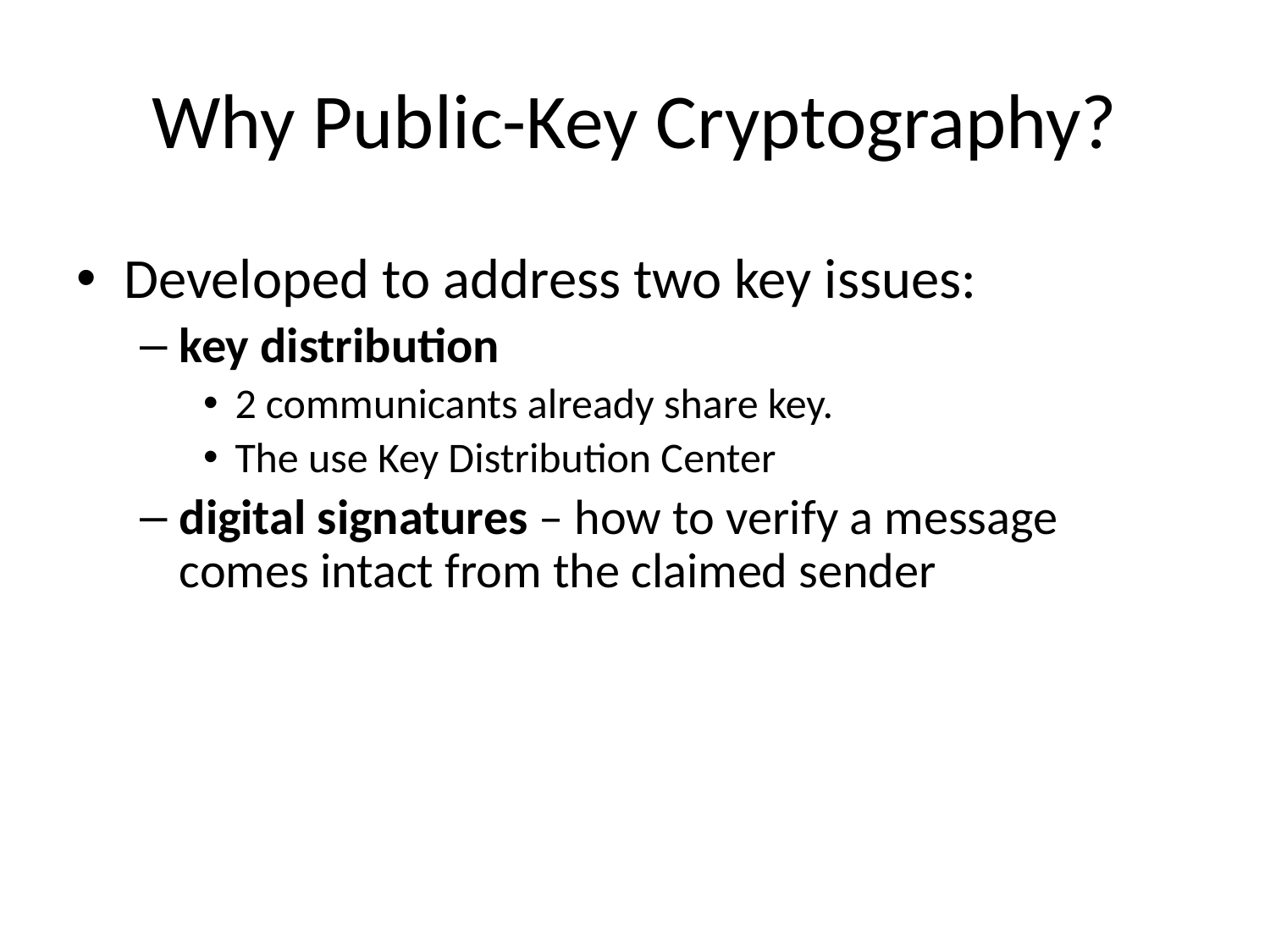

# Why Public-Key Cryptography?
Developed to address two key issues:
key distribution
2 communicants already share key.
The use Key Distribution Center
digital signatures – how to verify a message comes intact from the claimed sender